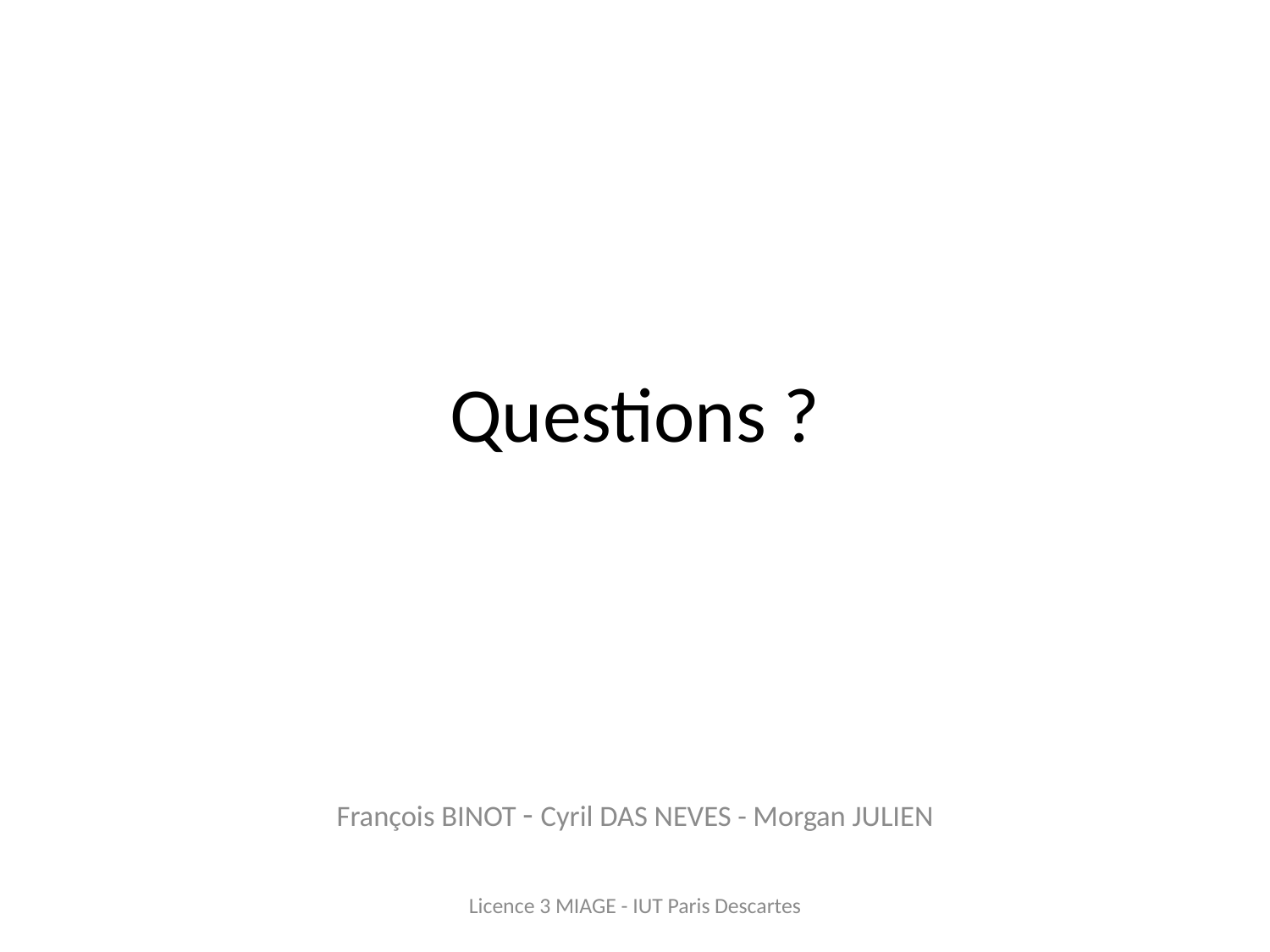

# Questions ?
François BINOT - Cyril DAS NEVES - Morgan JULIEN

Licence 3 MIAGE - IUT Paris Descartes